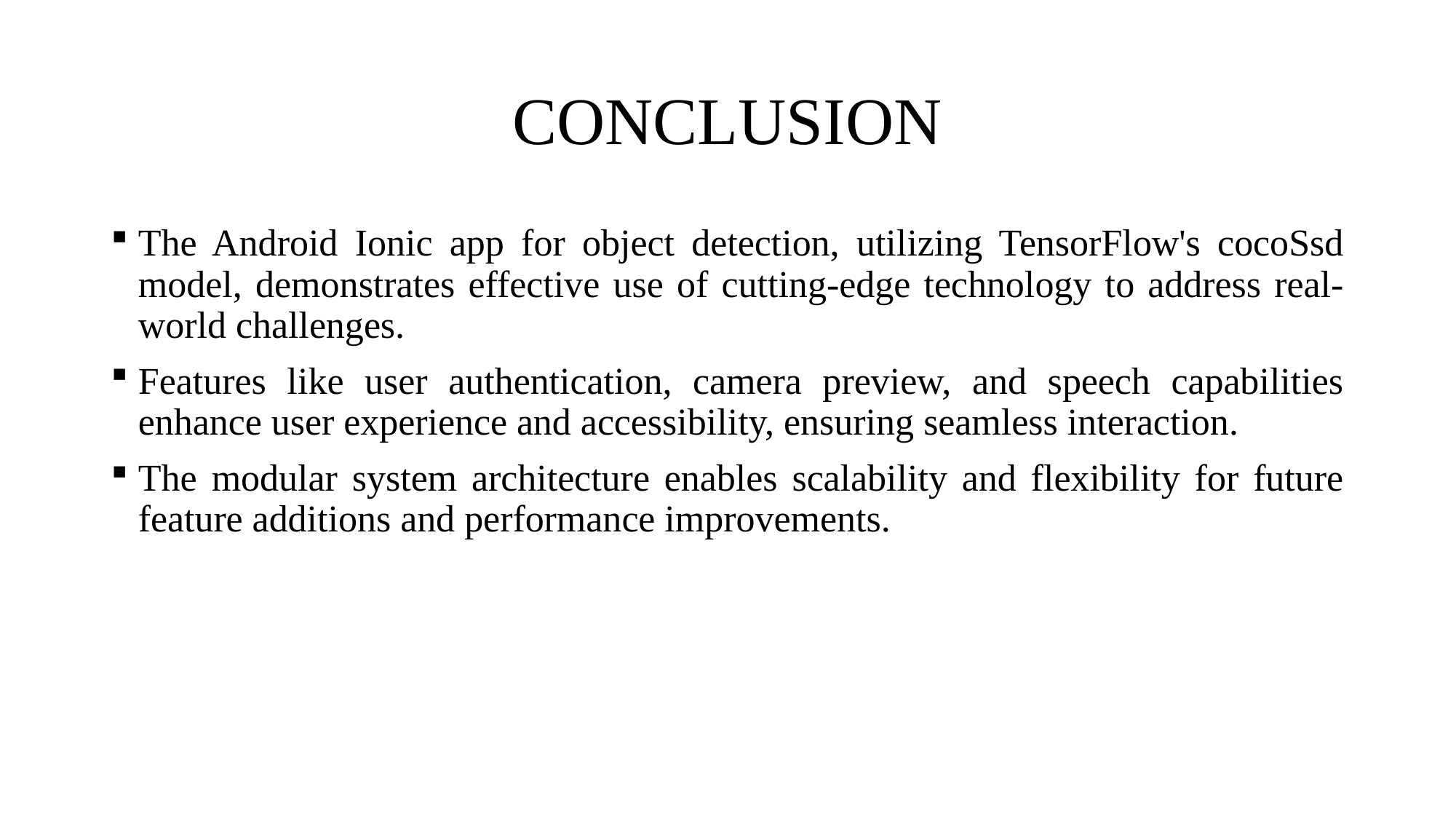

# CONCLUSION
The Android Ionic app for object detection, utilizing TensorFlow's cocoSsd model, demonstrates effective use of cutting-edge technology to address real-world challenges.
Features like user authentication, camera preview, and speech capabilities enhance user experience and accessibility, ensuring seamless interaction.
The modular system architecture enables scalability and flexibility for future feature additions and performance improvements.